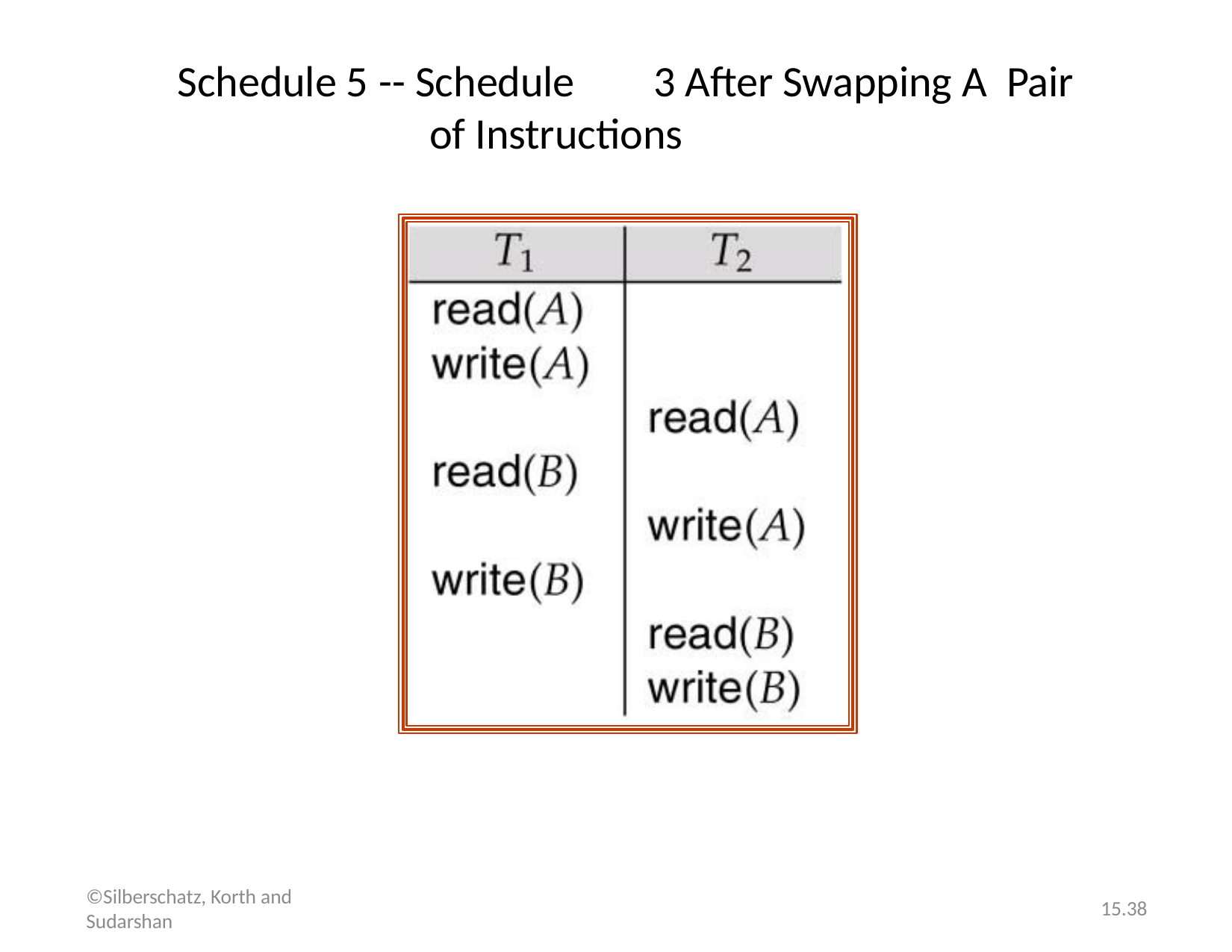

# Schedule 5 -- Schedule	3 After Swapping A  Pair of Instructions

©Silberschatz, Korth and Sudarshan
15.38